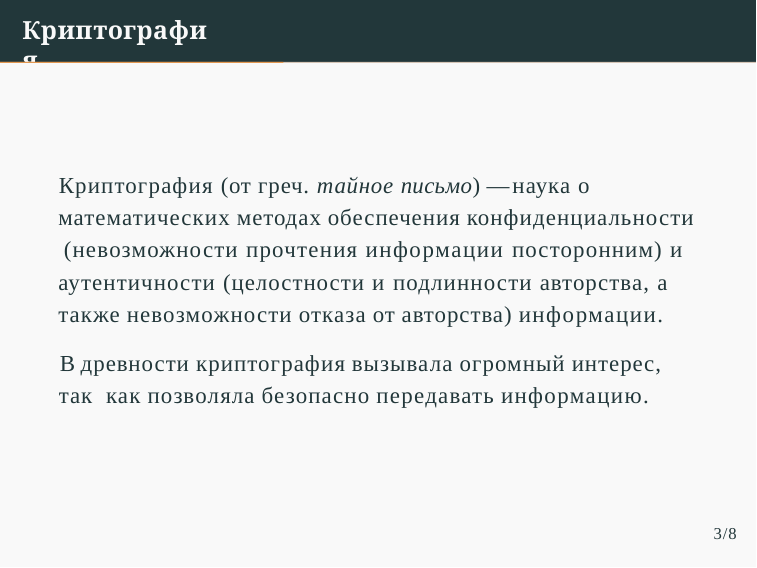

# Криптография

Криптография (от греч. тайное письмо) — наука о  математических методах обеспечения конфиденциальности  (невозможности прочтения информации посторонним) и  аутентичности (целостности и подлинности авторства, а  также невозможности отказа от авторства) информации.
В древности криптография вызывала огромный интерес, так  как позволяла безопасно передавать информацию.
3/8